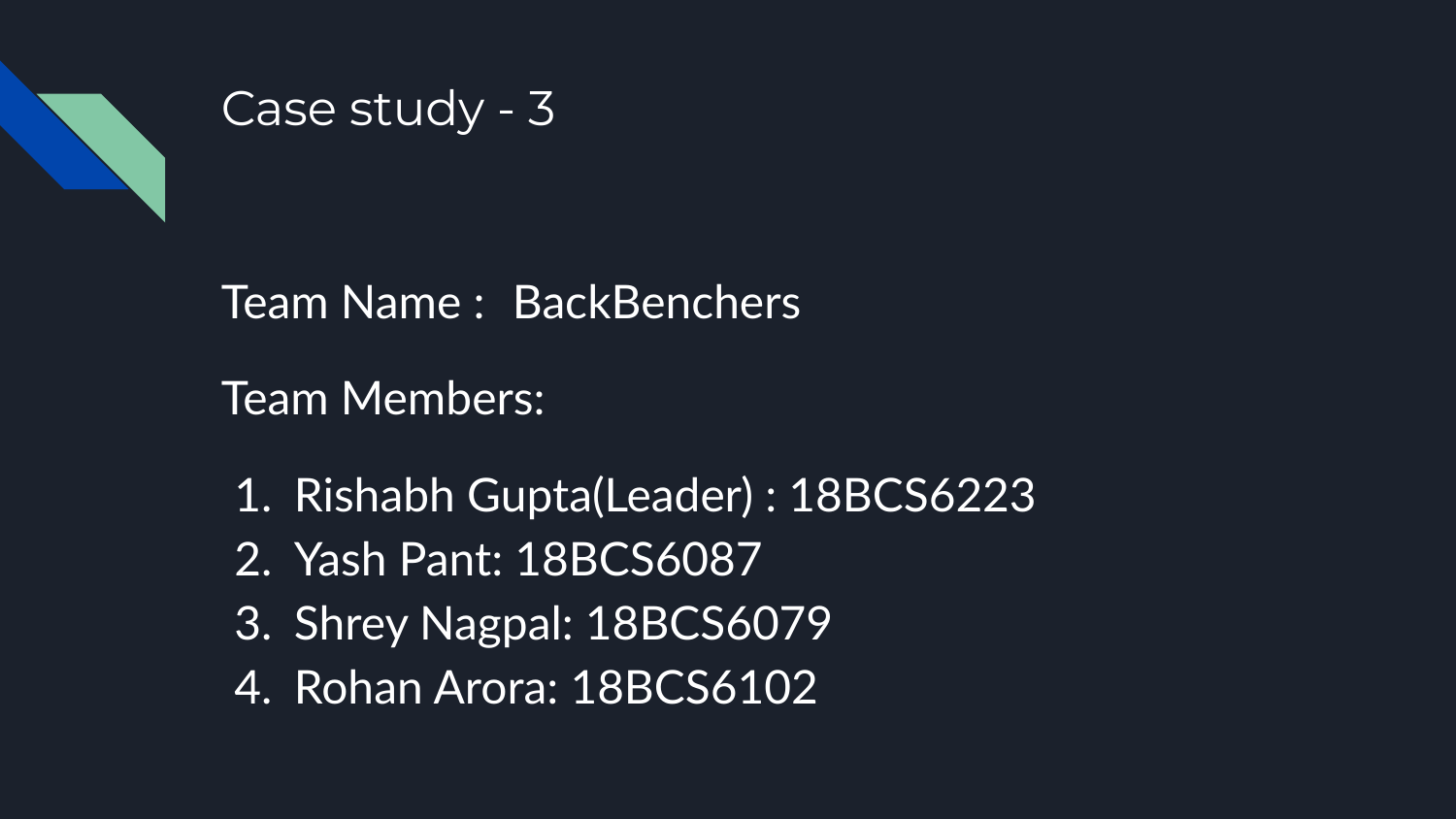

# Case study - 3
Team Name :	BackBenchers
Team Members:
Rishabh Gupta(Leader) : 18BCS6223
Yash Pant: 18BCS6087
Shrey Nagpal: 18BCS6079
Rohan Arora: 18BCS6102